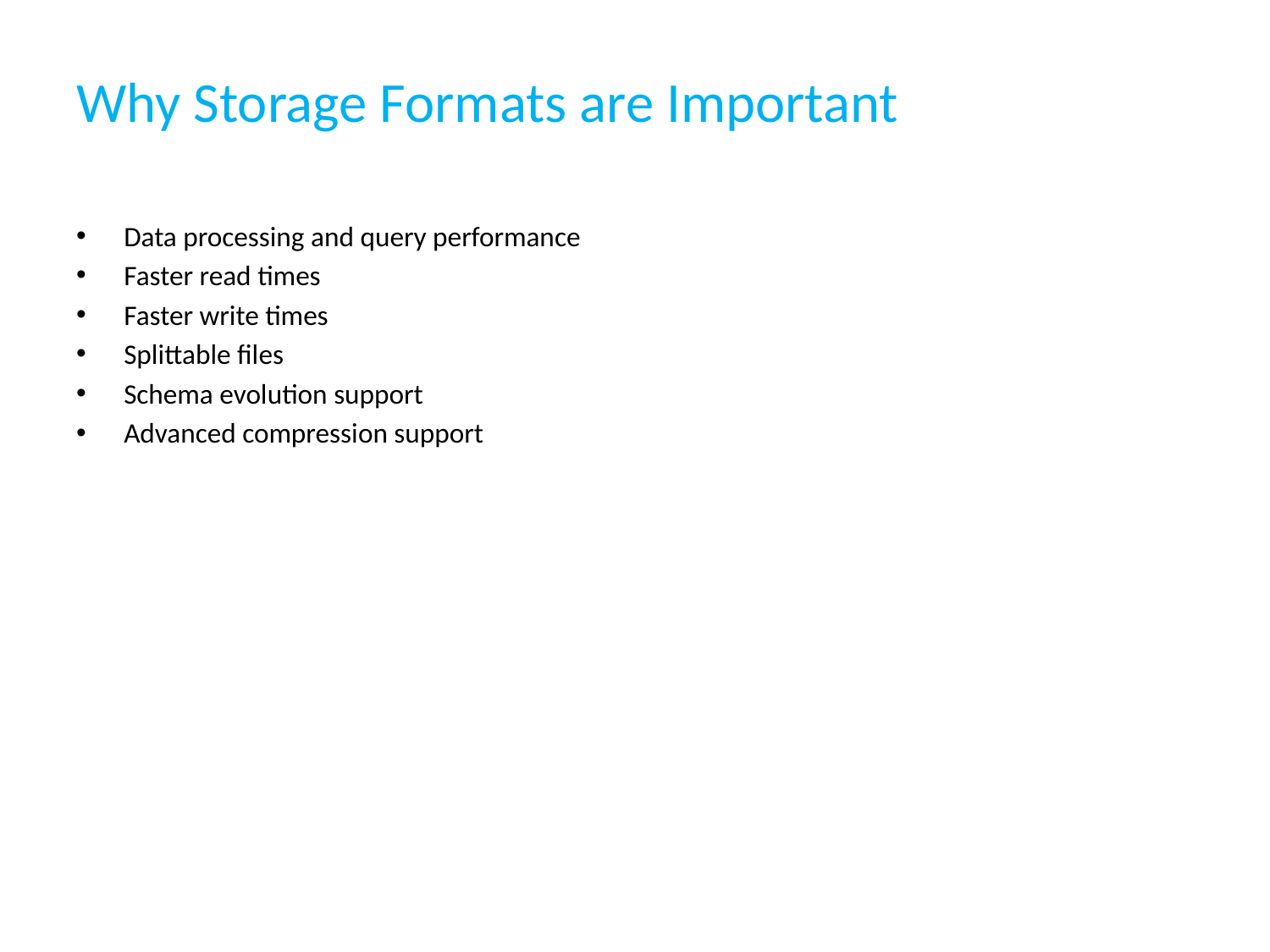

Why Storage Formats are Important

Data processing and query performance
Faster read times
Faster write times
Splittable files
Schema evolution support
Advanced compression support